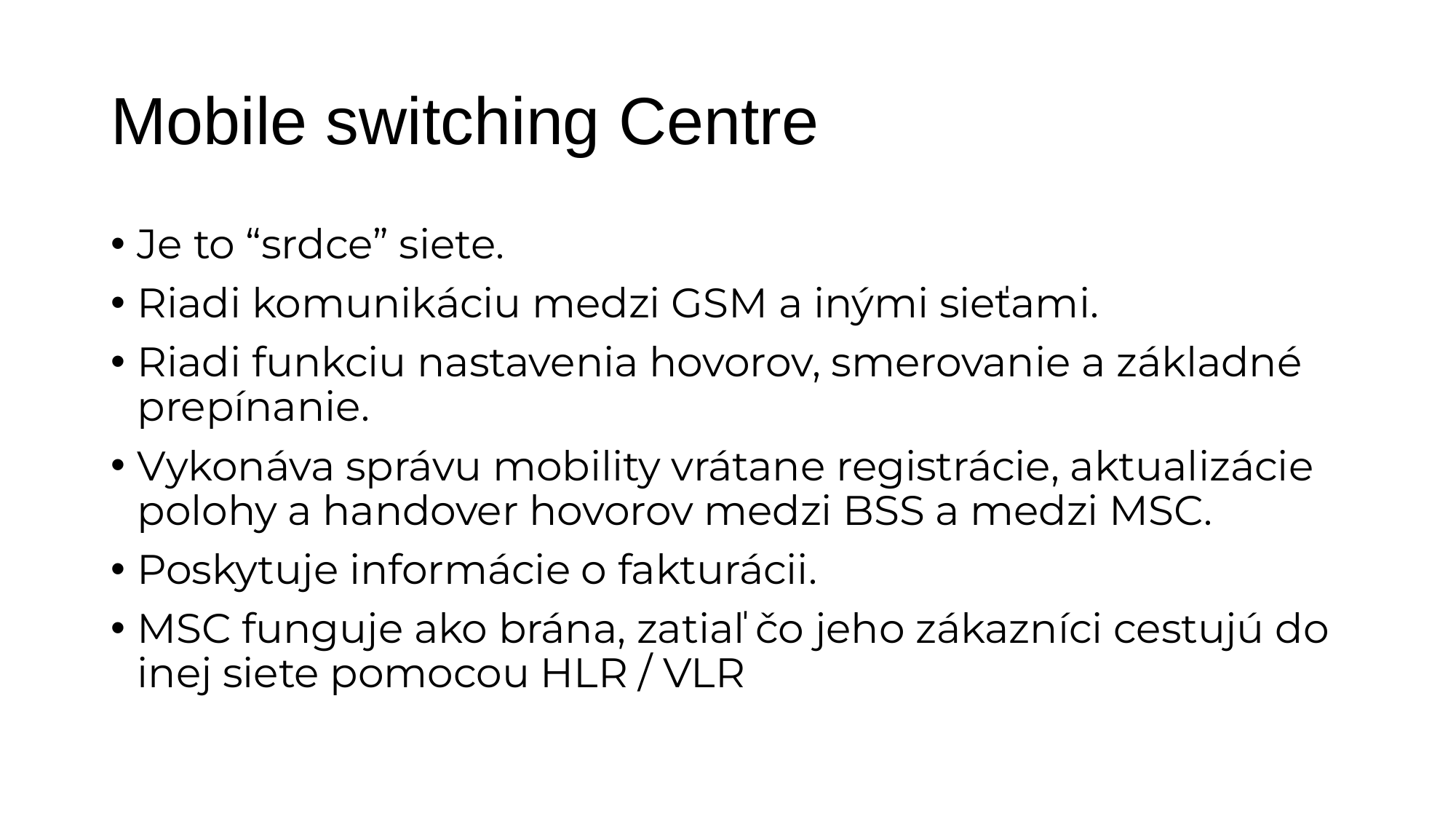

# Mobile switching Centre
Je to “srdce” siete.
Riadi komunikáciu medzi GSM a inými sieťami.
Riadi funkciu nastavenia hovorov, smerovanie a základné prepínanie.
Vykonáva správu mobility vrátane registrácie, aktualizácie polohy a handover hovorov medzi BSS a medzi MSC.
Poskytuje informácie o fakturácii.
MSC funguje ako brána, zatiaľ čo jeho zákazníci cestujú do inej siete pomocou HLR / VLR